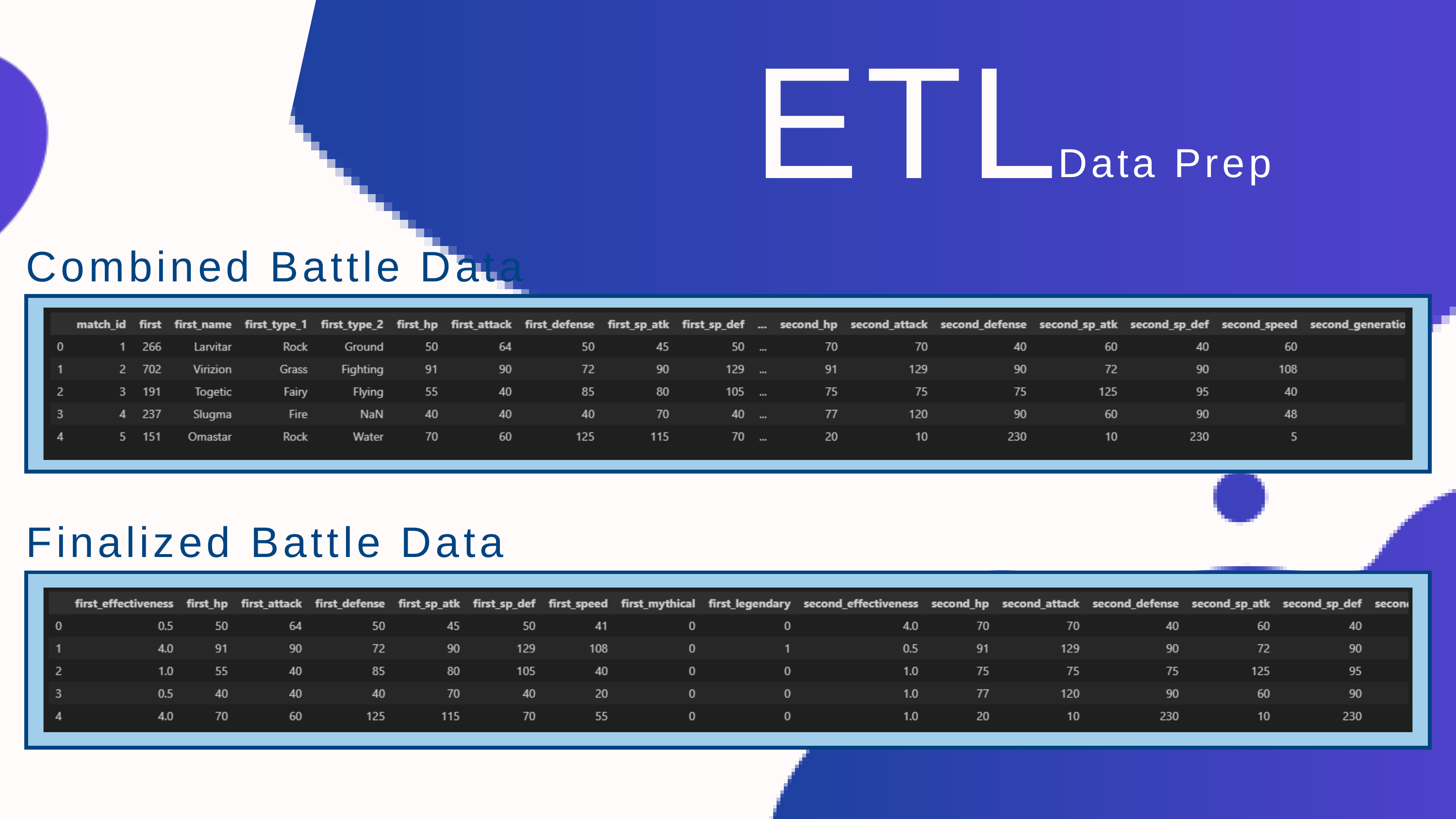

ETL
Data Prep
Combined Battle Data

Finalized Battle Data